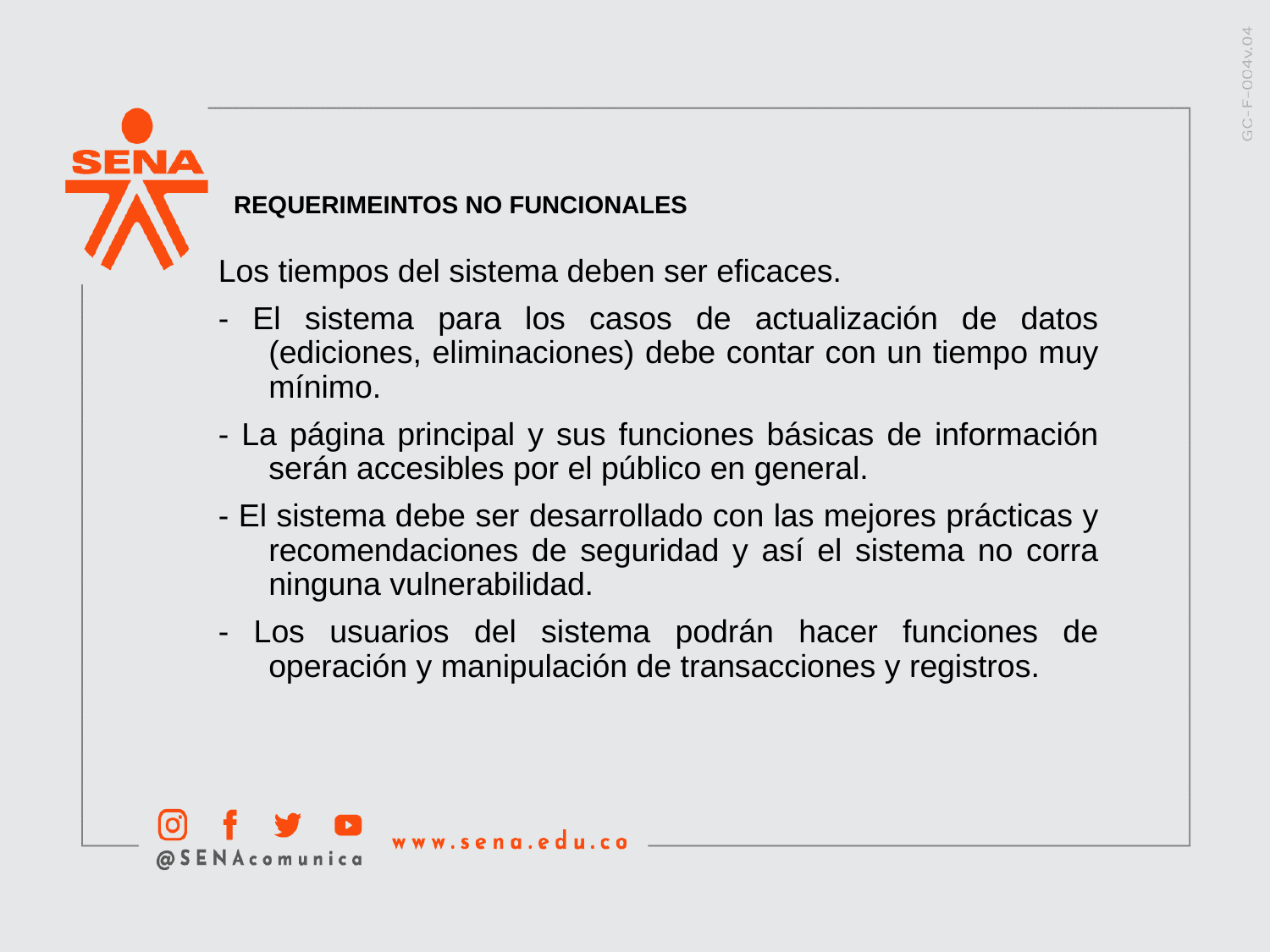

REQUERIMEINTOS NO FUNCIONALES
Los tiempos del sistema deben ser eficaces.
- El sistema para los casos de actualización de datos (ediciones, eliminaciones) debe contar con un tiempo muy mínimo.
- La página principal y sus funciones básicas de información serán accesibles por el público en general.
- El sistema debe ser desarrollado con las mejores prácticas y recomendaciones de seguridad y así el sistema no corra ninguna vulnerabilidad.
- Los usuarios del sistema podrán hacer funciones de operación y manipulación de transacciones y registros.